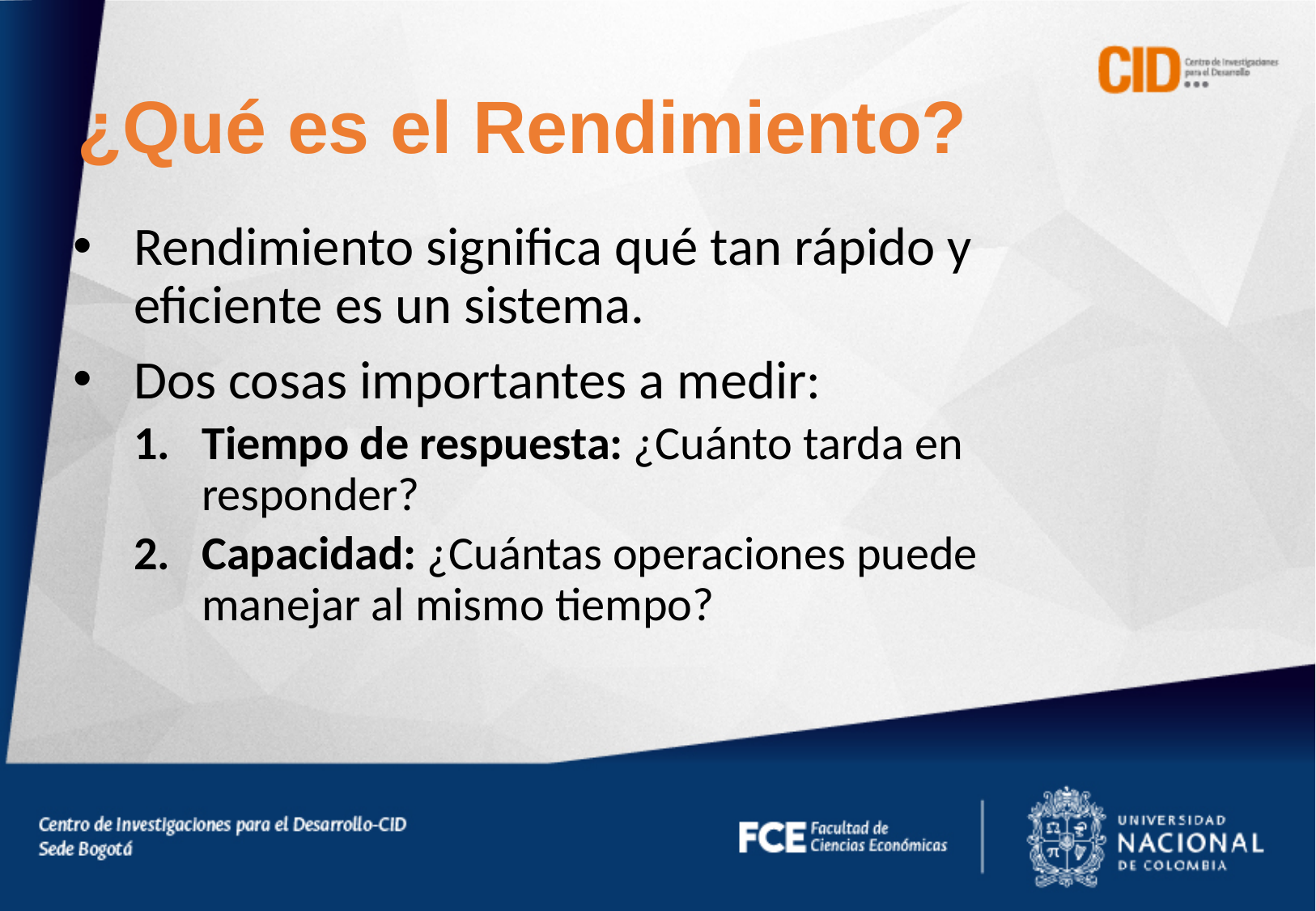

¿Qué es el Rendimiento?
Rendimiento significa qué tan rápido y eficiente es un sistema.
Dos cosas importantes a medir:
Tiempo de respuesta: ¿Cuánto tarda en responder?
Capacidad: ¿Cuántas operaciones puede manejar al mismo tiempo?